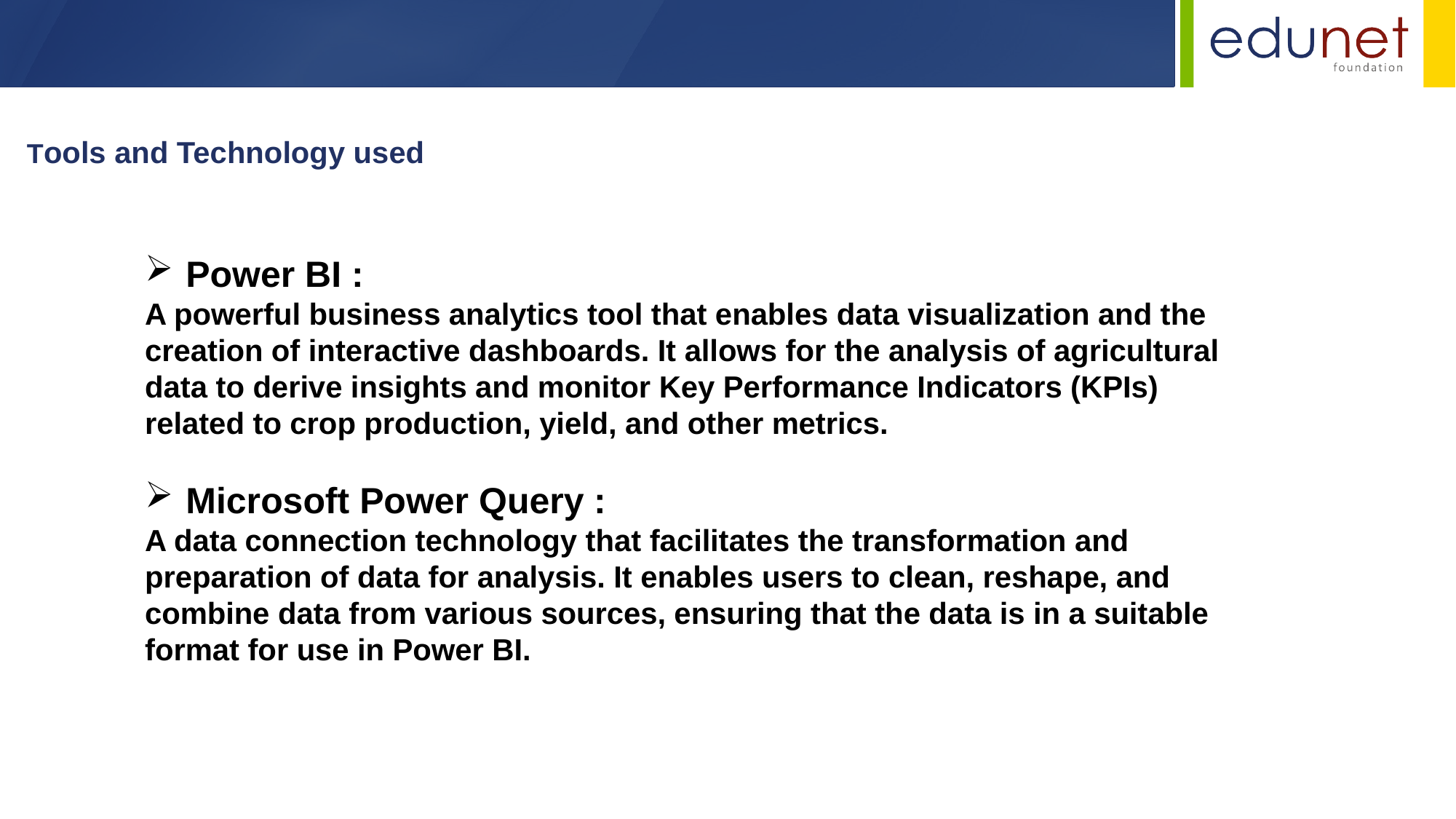

Tools and Technology used
Power BI :
A powerful business analytics tool that enables data visualization and the creation of interactive dashboards. It allows for the analysis of agricultural data to derive insights and monitor Key Performance Indicators (KPIs) related to crop production, yield, and other metrics.

Microsoft Power Query :
A data connection technology that facilitates the transformation and preparation of data for analysis. It enables users to clean, reshape, and combine data from various sources, ensuring that the data is in a suitable format for use in Power BI.